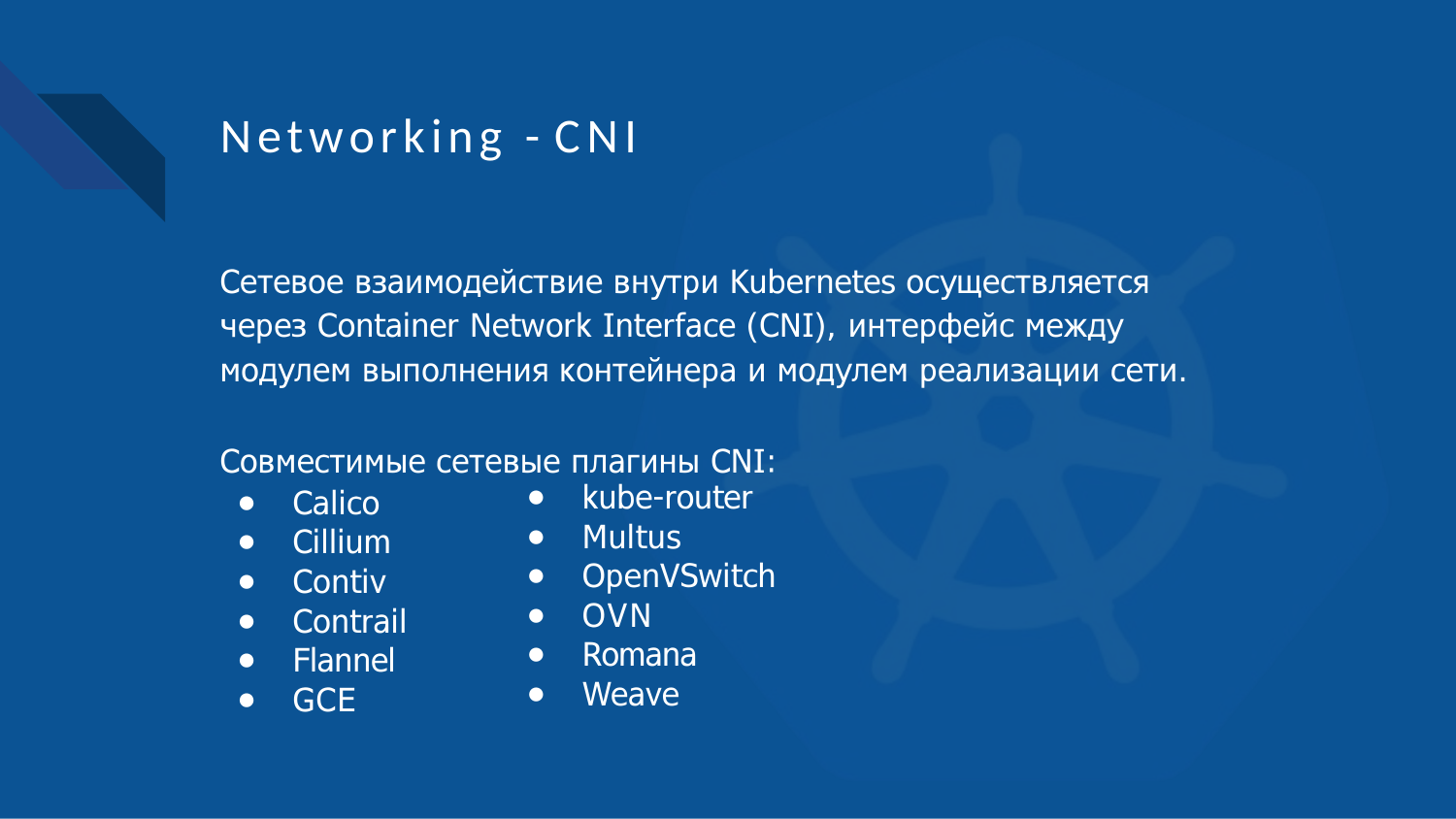

# Networking - CNI
Сетевое взаимодействие внутри Kubernetes осуществляется через Container Network Interface (CNI), интерфейс между модулем выполнения контейнера и модулем реализации сети.

Совместимые сетевые плагины CNI:
kube-router
Multus
OpenVSwitch
OVN
Romana
Weave
Calico
Cillium
Contiv
Contrail
Flannel
GCE